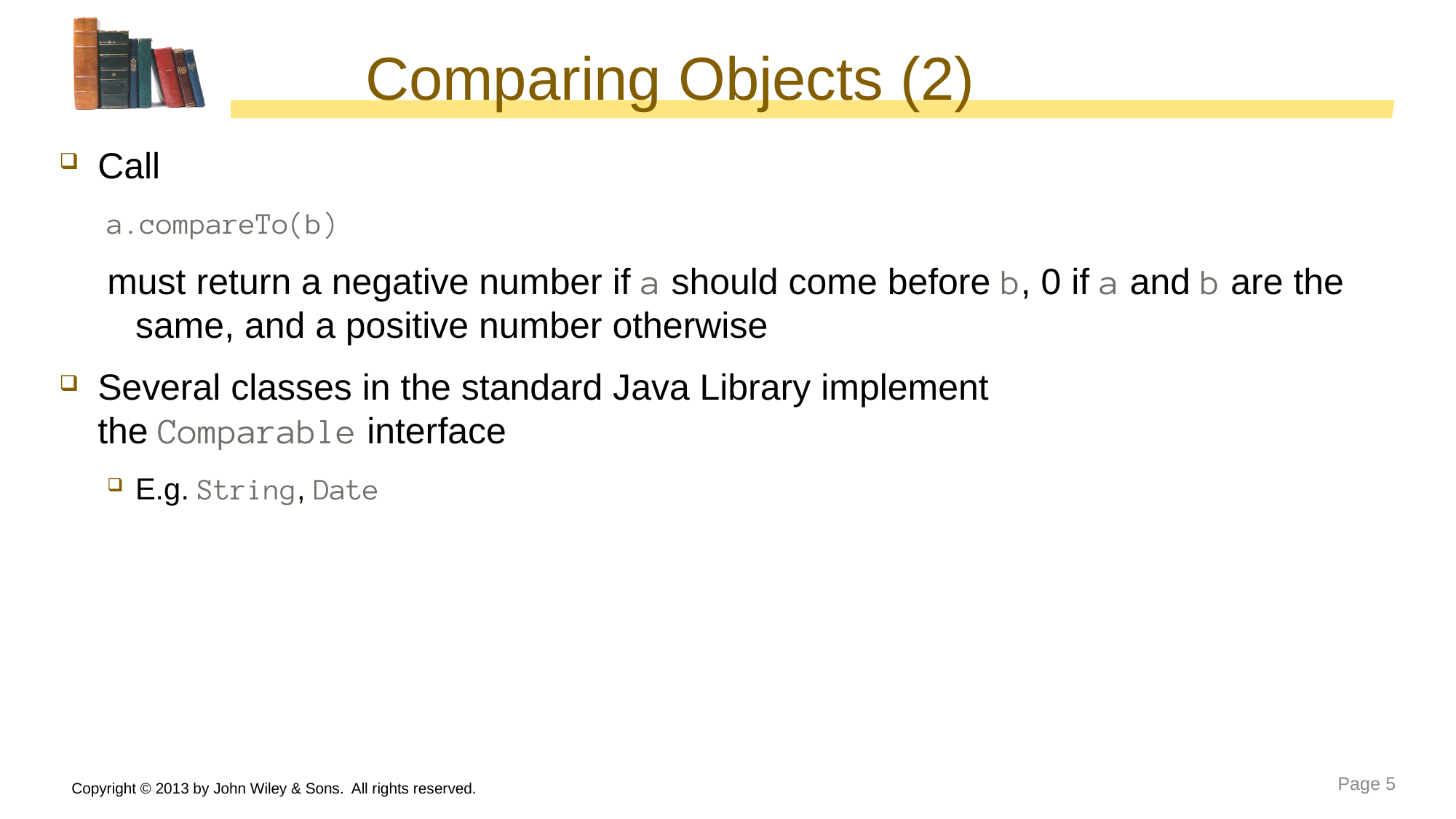

# Comparing Objects (2)
 Call
a.compareTo(b)
must return a negative number if a should come before b, 0 if a and b are the same, and a positive number otherwise
 Several classes in the standard Java Library implement
 the Comparable interface
E.g. String, Date

Copyright © 2013 by John Wiley & Sons.  All rights reserved.
Page 5